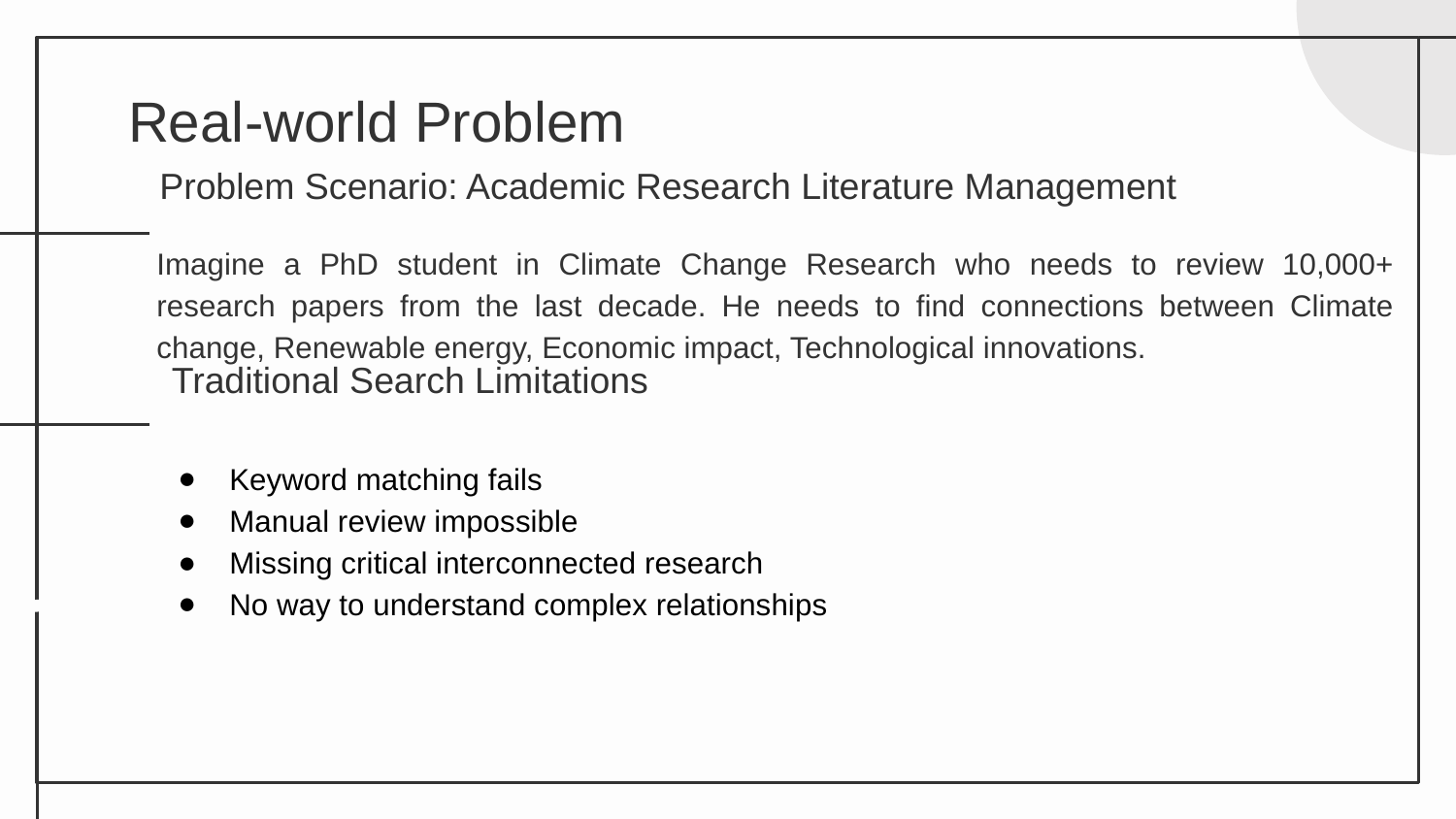

# Real-world Problem
Problem Scenario: Academic Research Literature Management
Imagine a PhD student in Climate Change Research who needs to review 10,000+ research papers from the last decade. He needs to find connections between Climate change, Renewable energy, Economic impact, Technological innovations.

Keyword matching fails
Manual review impossible
Missing critical interconnected research
No way to understand complex relationships

Traditional Search Limitations